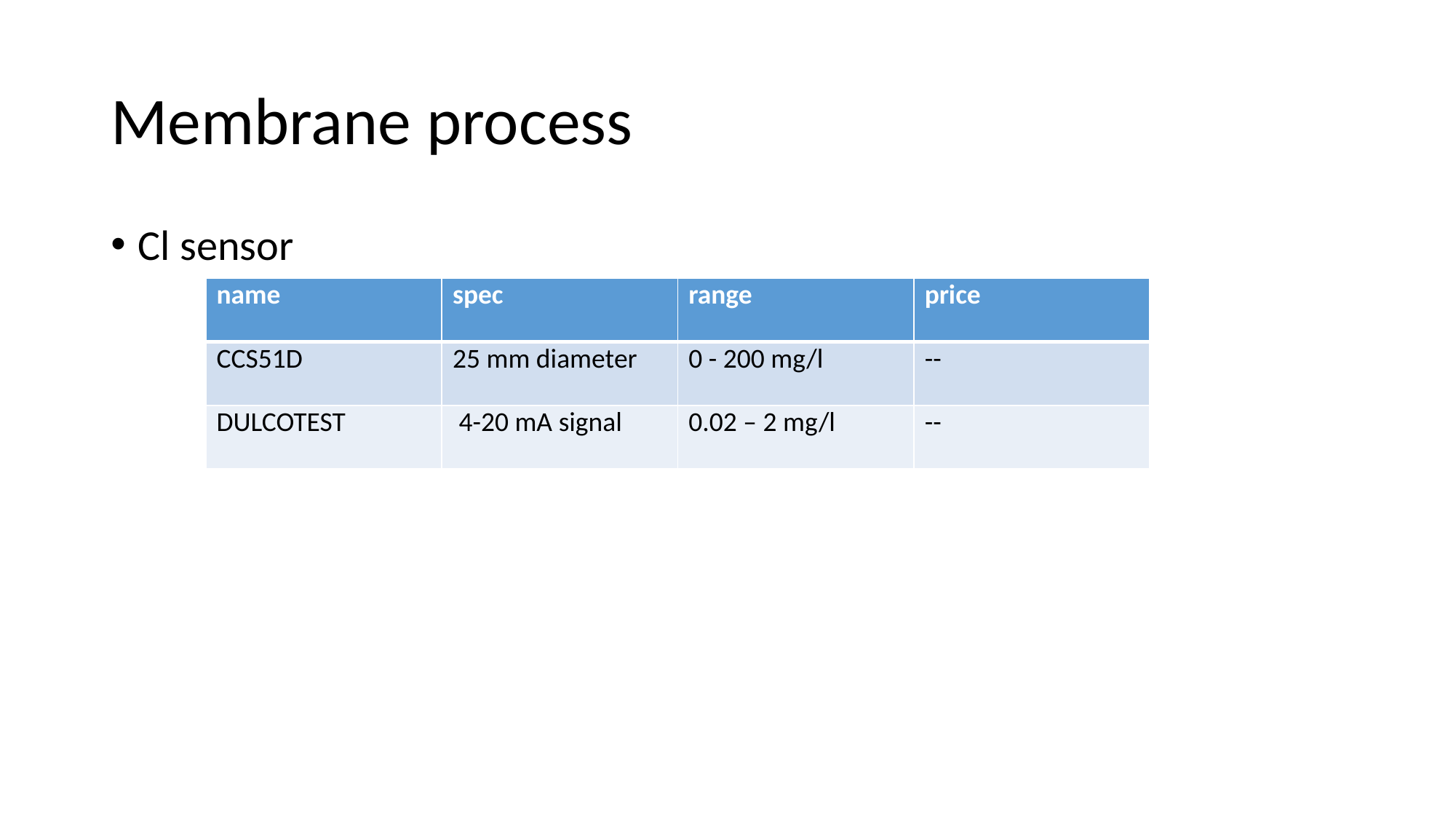

# Membrane process
Cl sensor
| name | spec | range | price |
| --- | --- | --- | --- |
| CCS51D | 25 mm diameter | 0 - 200 mg/l | -- |
| DULCOTEST | 4-20 mA signal | 0.02 – 2 mg/l | -- |